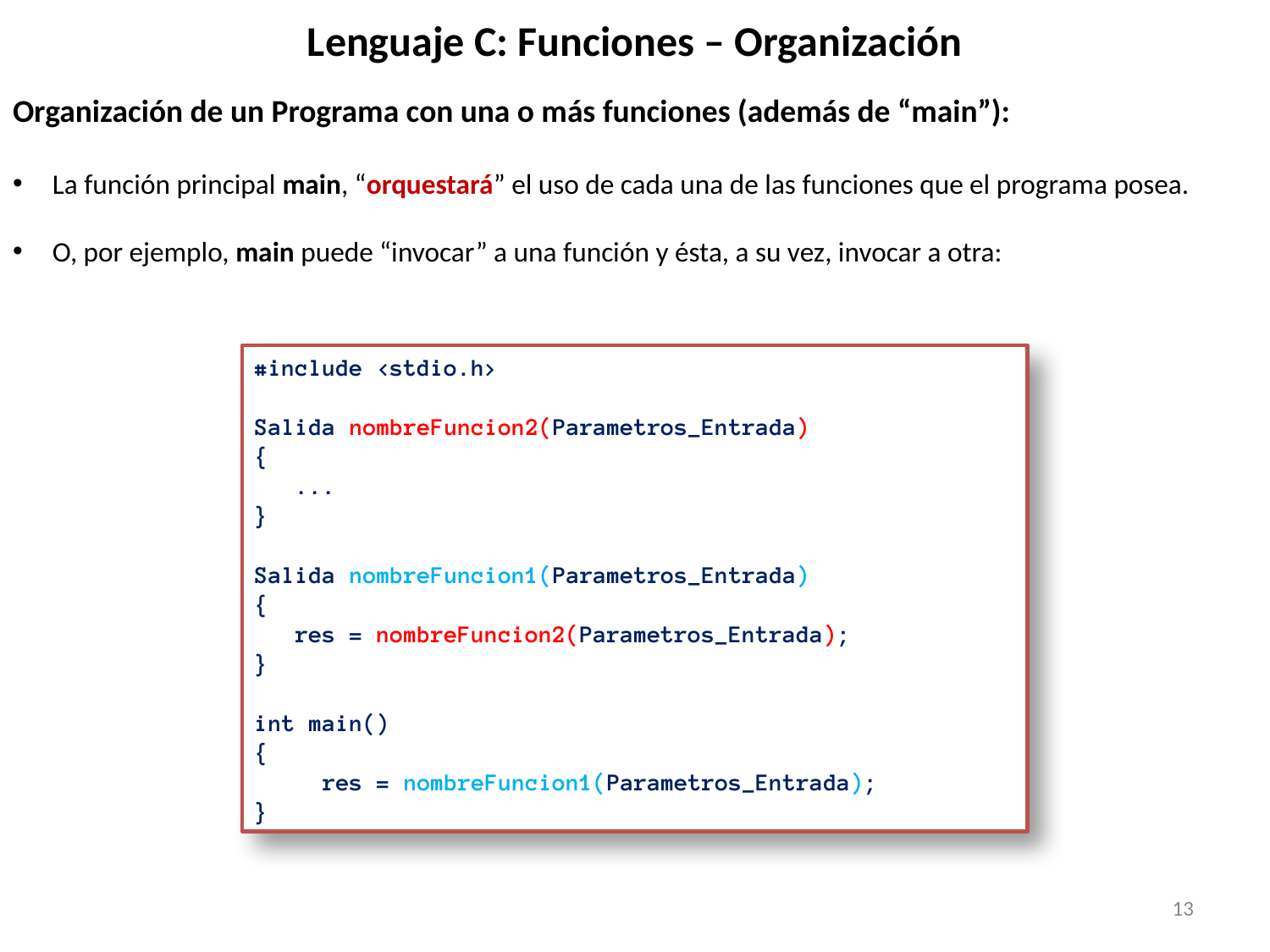

# Lenguaje C: Funciones – Organización
Organización de un Programa con una o más funciones (además de “main”):
La función principal main, “orquestará” el uso de cada una de las funciones que el programa posea.

O, por ejemplo, main puede “invocar” a una función y ésta, a su vez, invocar a otra:
#include <stdio.h>

Salida nombreFuncion2(Parametros_Entrada)
{
   ...
}

Salida nombreFuncion1(Parametros_Entrada)
{
   res = nombreFuncion2(Parametros_Entrada);
}

int main()
{
     res = nombreFuncion1(Parametros_Entrada);
}
13